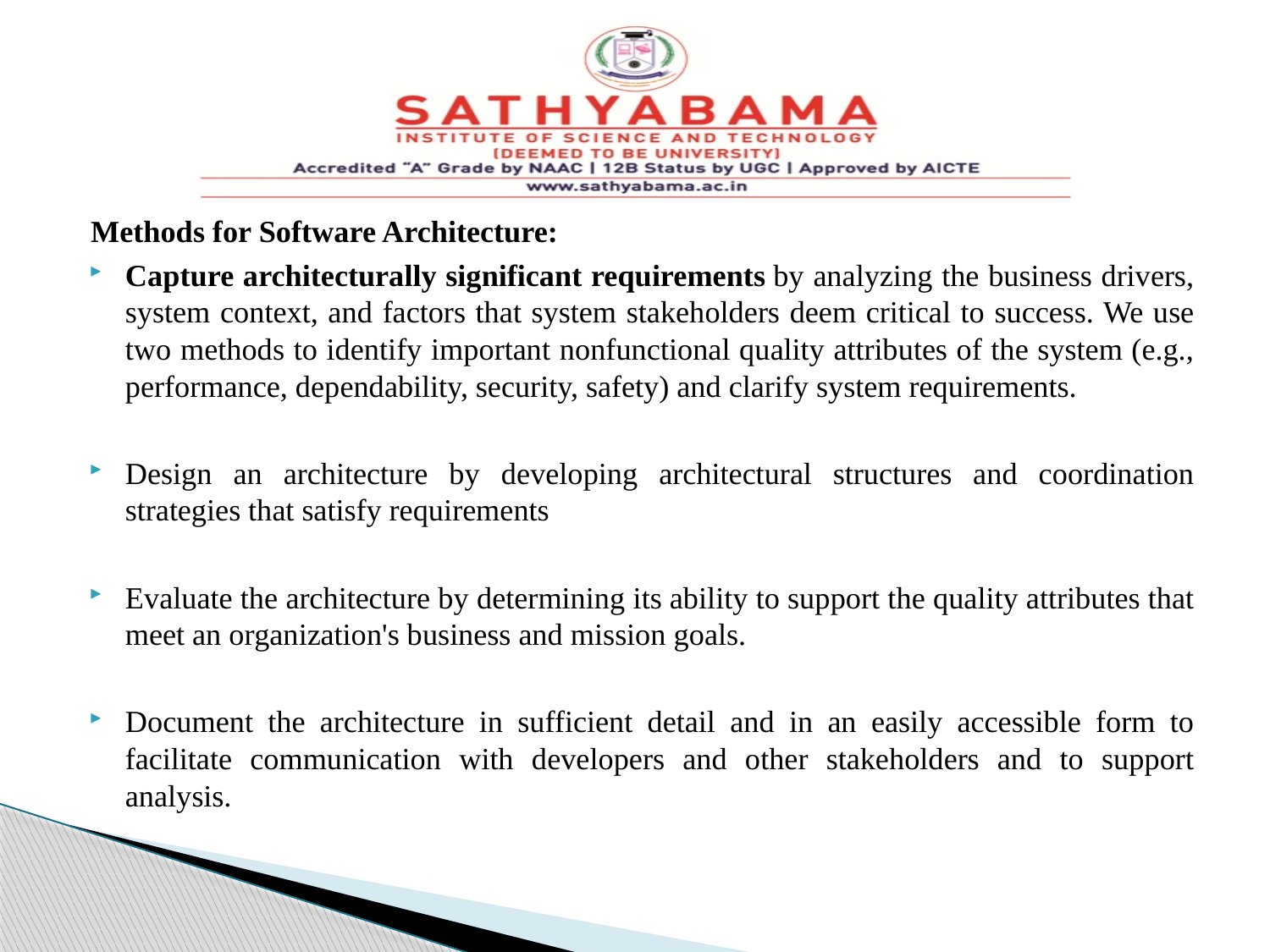

#
Methods for Software Architecture:
Capture architecturally significant requirements by analyzing the business drivers, system context, and factors that system stakeholders deem critical to success. We use two methods to identify important nonfunctional quality attributes of the system (e.g., performance, dependability, security, safety) and clarify system requirements.

Design an architecture by developing architectural structures and coordination strategies that satisfy requirements

Evaluate the architecture by determining its ability to support the quality attributes that meet an organization's business and mission goals.

Document the architecture in sufficient detail and in an easily accessible form to facilitate communication with developers and other stakeholders and to support analysis.